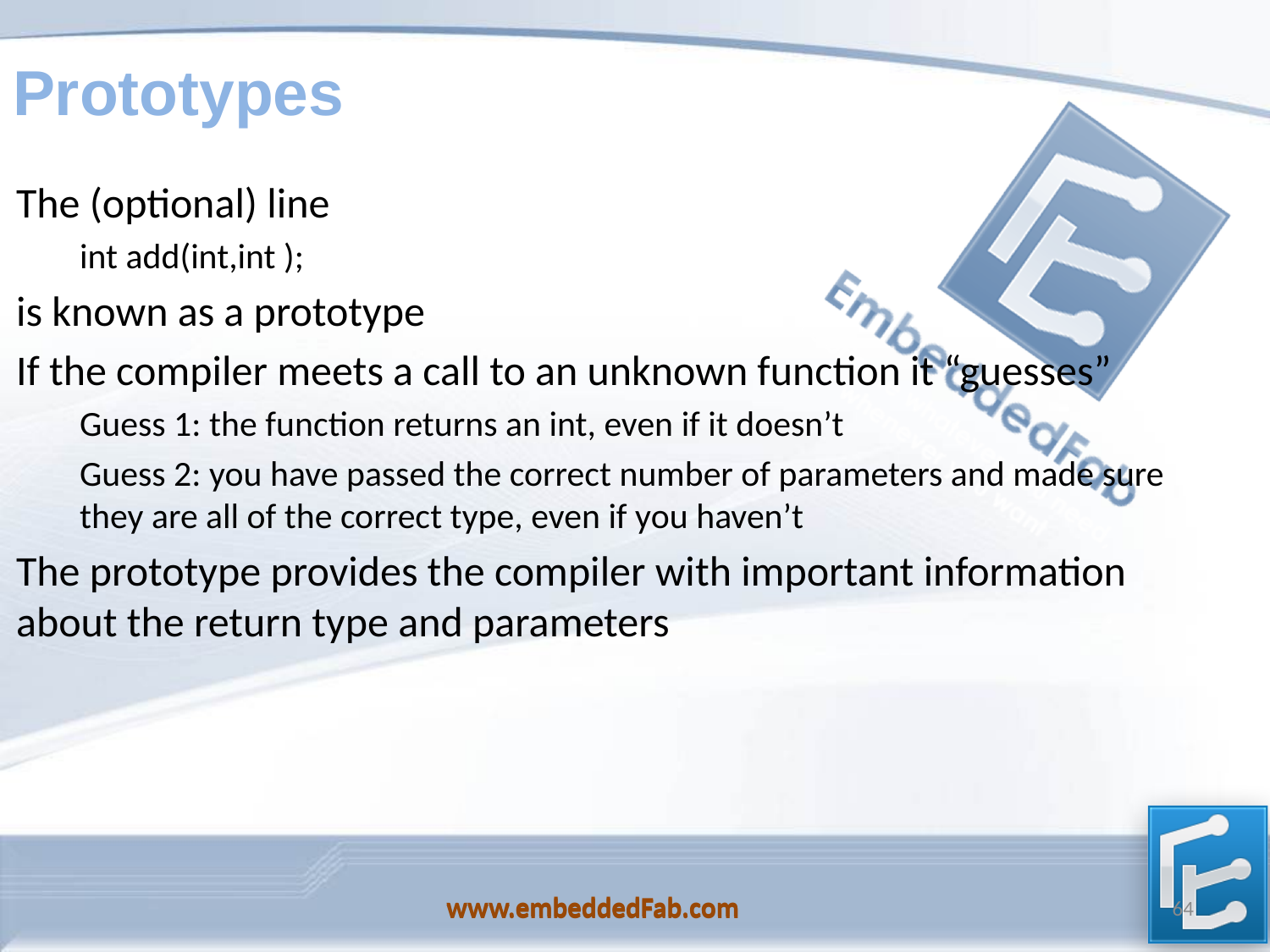

# Prototypes
The (optional) line
int add(int,int );
is known as a prototype
If the compiler meets a call to an unknown function it “guesses”
Guess 1: the function returns an int, even if it doesn’t
Guess 2: you have passed the correct number of parameters and made sure they are all of the correct type, even if you haven’t
The prototype provides the compiler with important information about the return type and parameters
www.embeddedFab.com
64